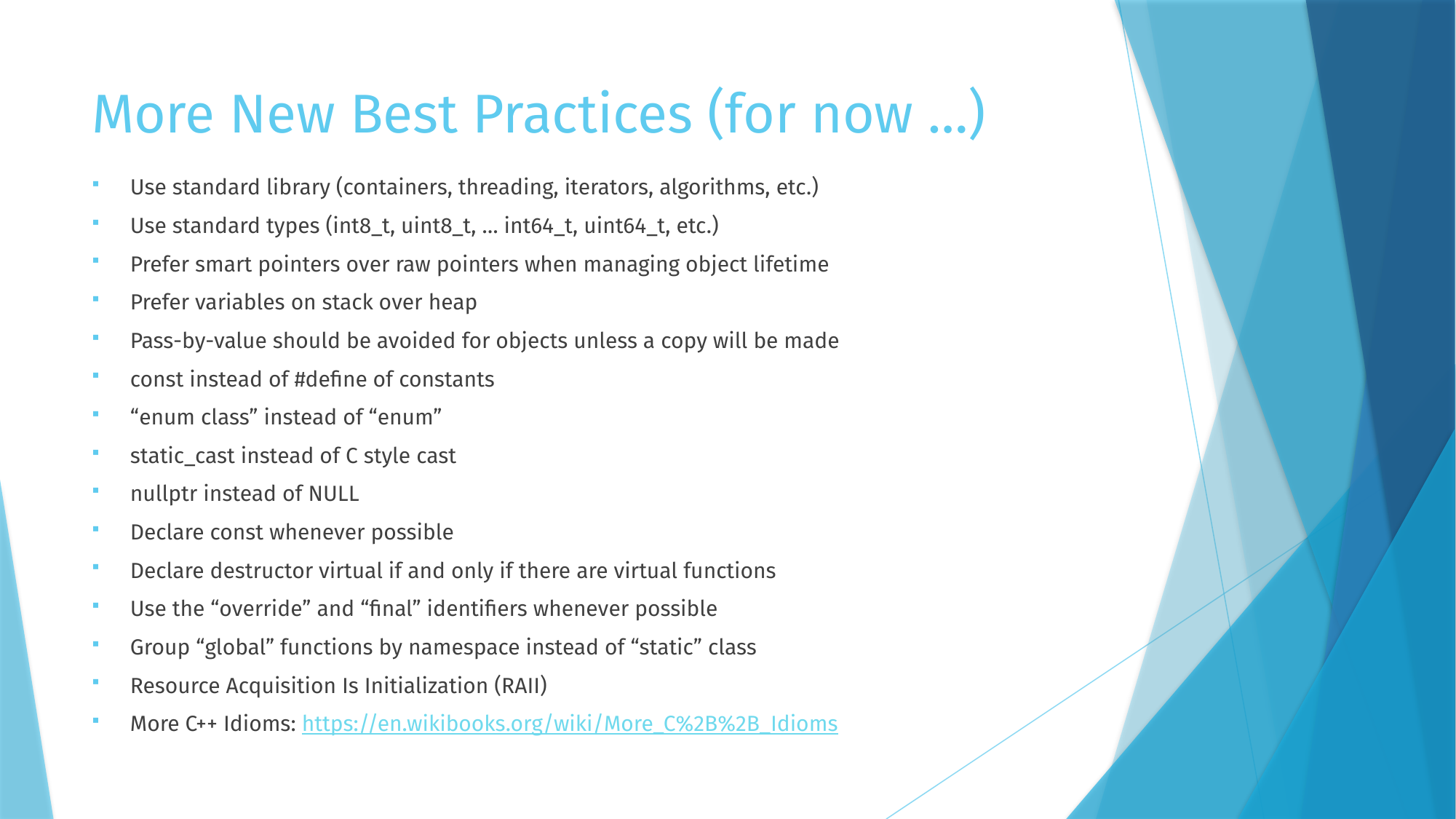

# More New Best Practices (for now …)
Use standard library (containers, threading, iterators, algorithms, etc.)
Use standard types (int8_t, uint8_t, … int64_t, uint64_t, etc.)
Prefer smart pointers over raw pointers when managing object lifetime
Prefer variables on stack over heap
Pass-by-value should be avoided for objects unless a copy will be made
const instead of #define of constants
“enum class” instead of “enum”
static_cast instead of C style cast
nullptr instead of NULL
Declare const whenever possible
Declare destructor virtual if and only if there are virtual functions
Use the “override” and “final” identifiers whenever possible
Group “global” functions by namespace instead of “static” class
Resource Acquisition Is Initialization (RAII)
More C++ Idioms: https://en.wikibooks.org/wiki/More_C%2B%2B_Idioms